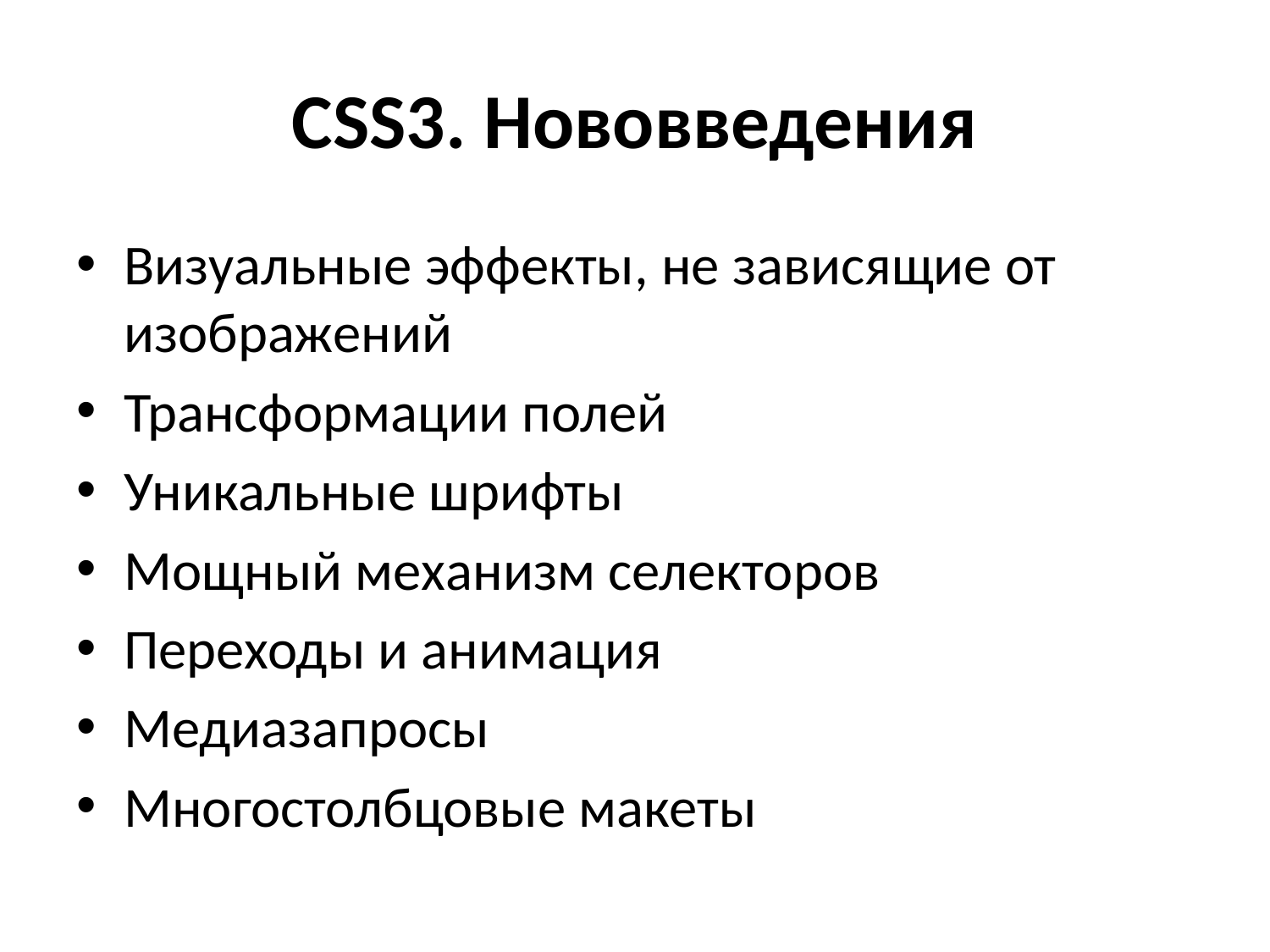

# CSS3. Нововведения
Визуальные эффекты, не зависящие от изображений
Трансформации полей
Уникальные шрифты
Мощный механизм селекторов
Переходы и анимация
Медиазапросы
Многостолбцовые макеты